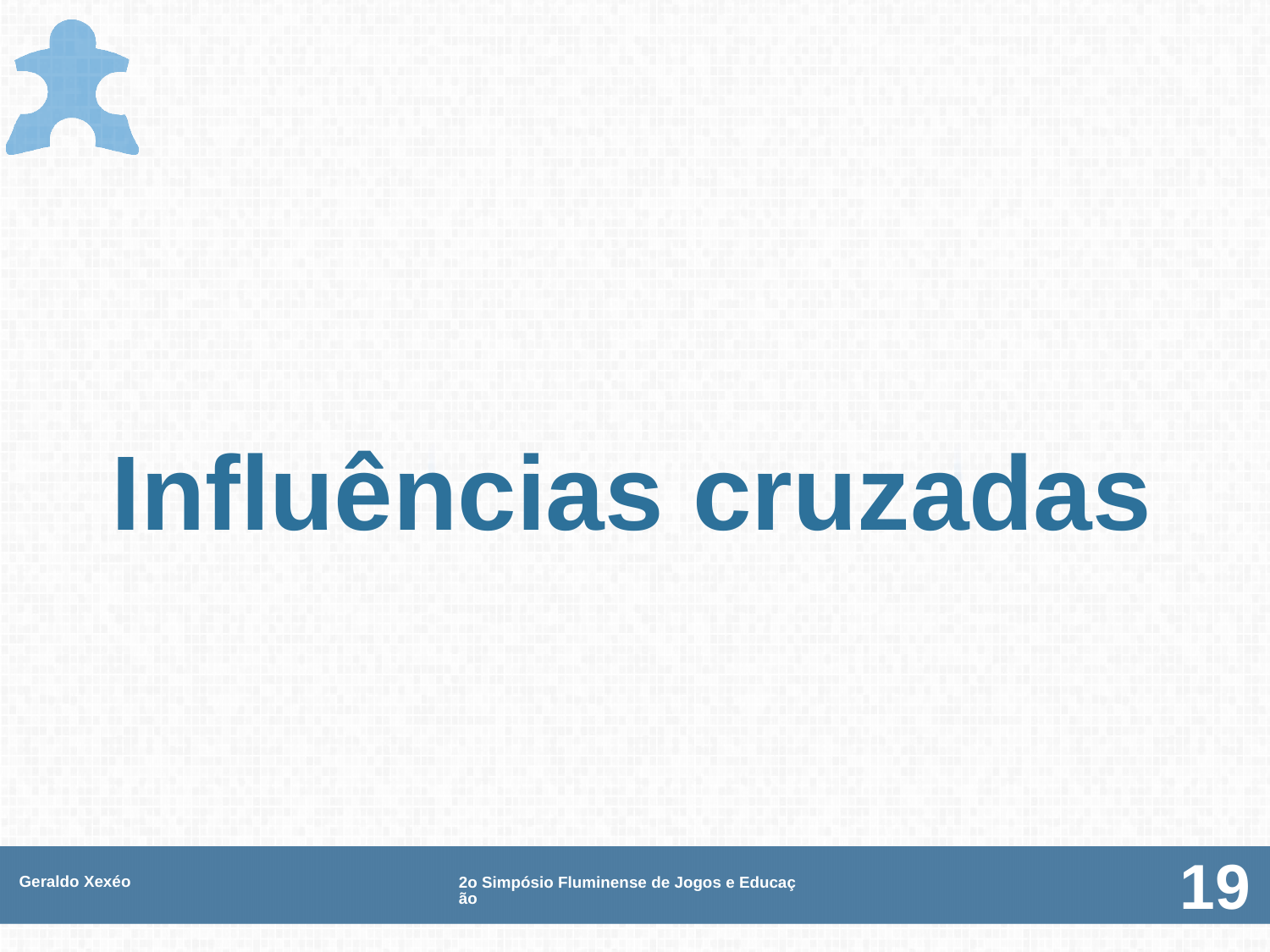

# Influências cruzadas
Geraldo Xexéo
2o Simpósio Fluminense de Jogos e Educação
19